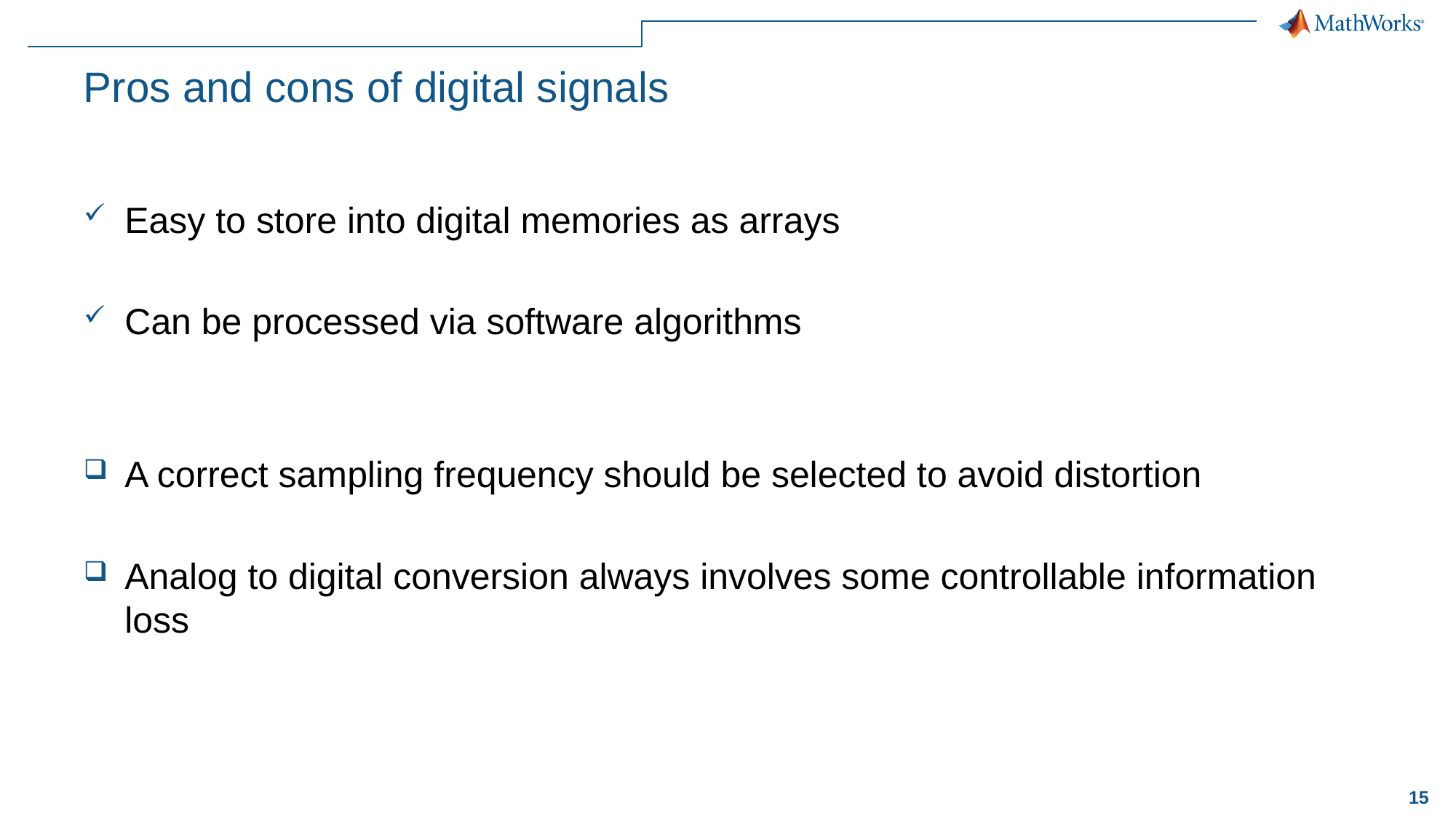

# Pros and cons of digital signals
Easy to store into digital memories as arrays

Can be processed via software algorithms

A correct sampling frequency should be selected to avoid distortion

Analog to digital conversion always involves some controllable information loss